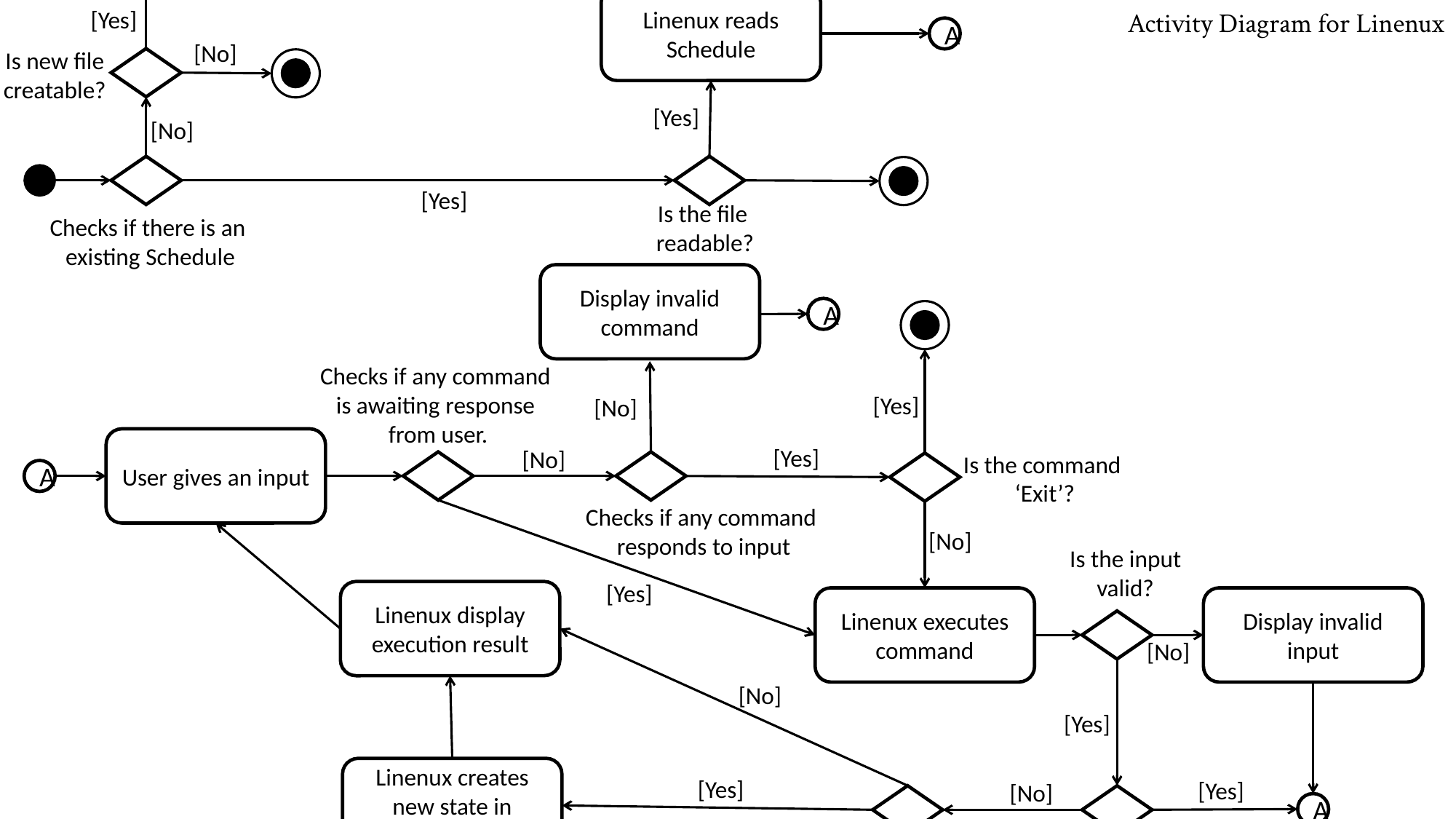

Activity Diagram for Linenux
Linenux creates new Schedule
A
Linenux reads Schedule
[No]

[Yes]
Checks if there is an
existing Schedule

Is the file
readable?

[Yes]
Is new file
creatable?
[No]
A
[Yes]

Display invalid command
A

Checks if any command
is awaiting response
from user.
[Yes]
[No]
User gives an input
[Yes]
[No]
Is the command
‘Exit’?

A
Checks if any command
responds to input
[No]
Is the input
valid?
[Yes]
Linenux display execution result
Linenux executes command
Display invalid input

[No]
[No]
[Yes]
Linenux creates new state in schedule
[Yes]
[Yes]
[No]

A
Does command mutate data?
Does command require user response?